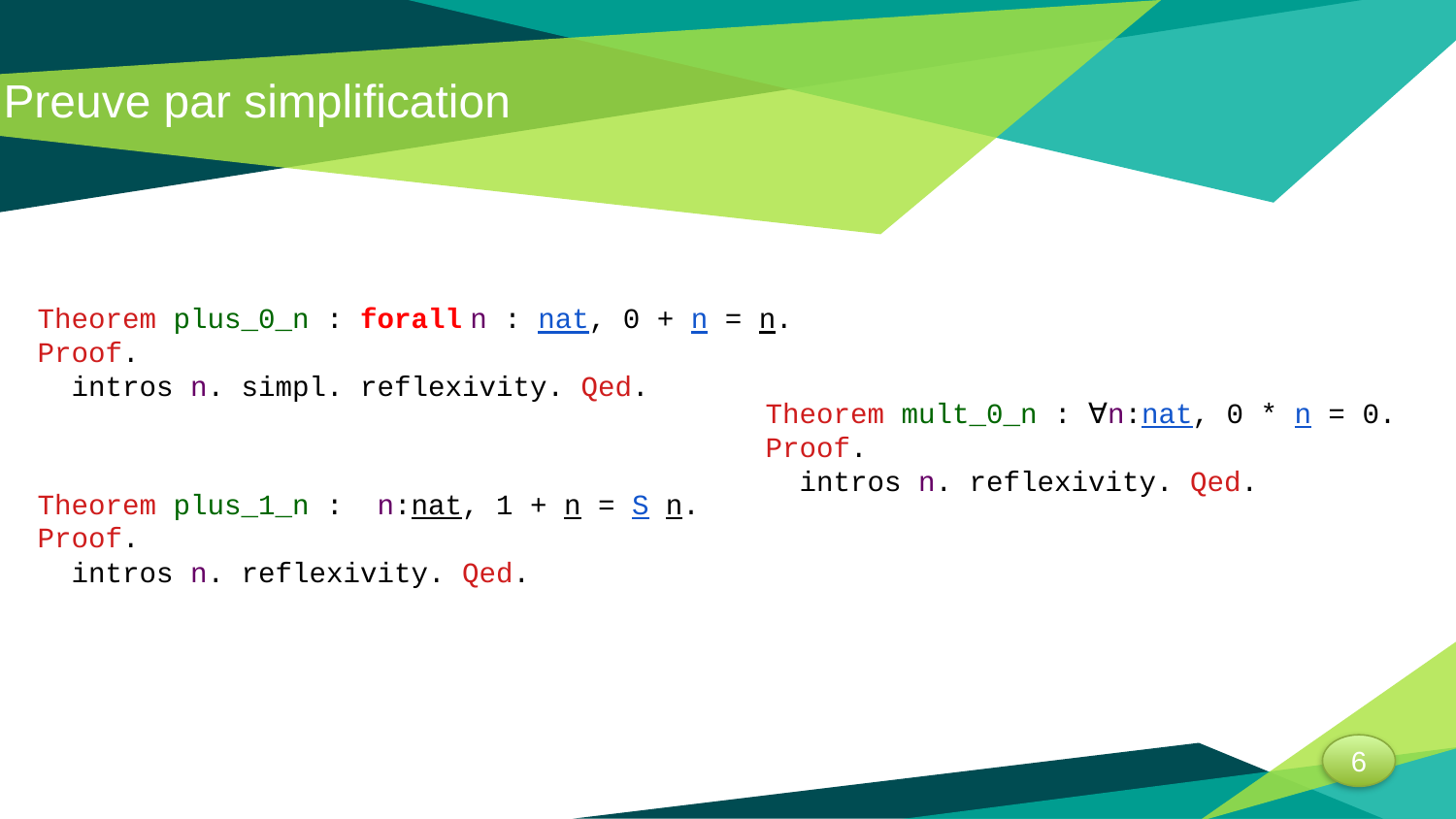

# Preuve par simplification

Theorem plus_0_n : forall n : nat, 0 + n = n.
Proof.
  intros n. simpl. reflexivity. Qed.
Theorem mult_0_n : ∀n:nat, 0 * n = 0.
Proof.
  intros n. reflexivity. Qed.
Theorem plus_1_n :  n:nat, 1 + n = S n.
Proof.
  intros n. reflexivity. Qed.
6